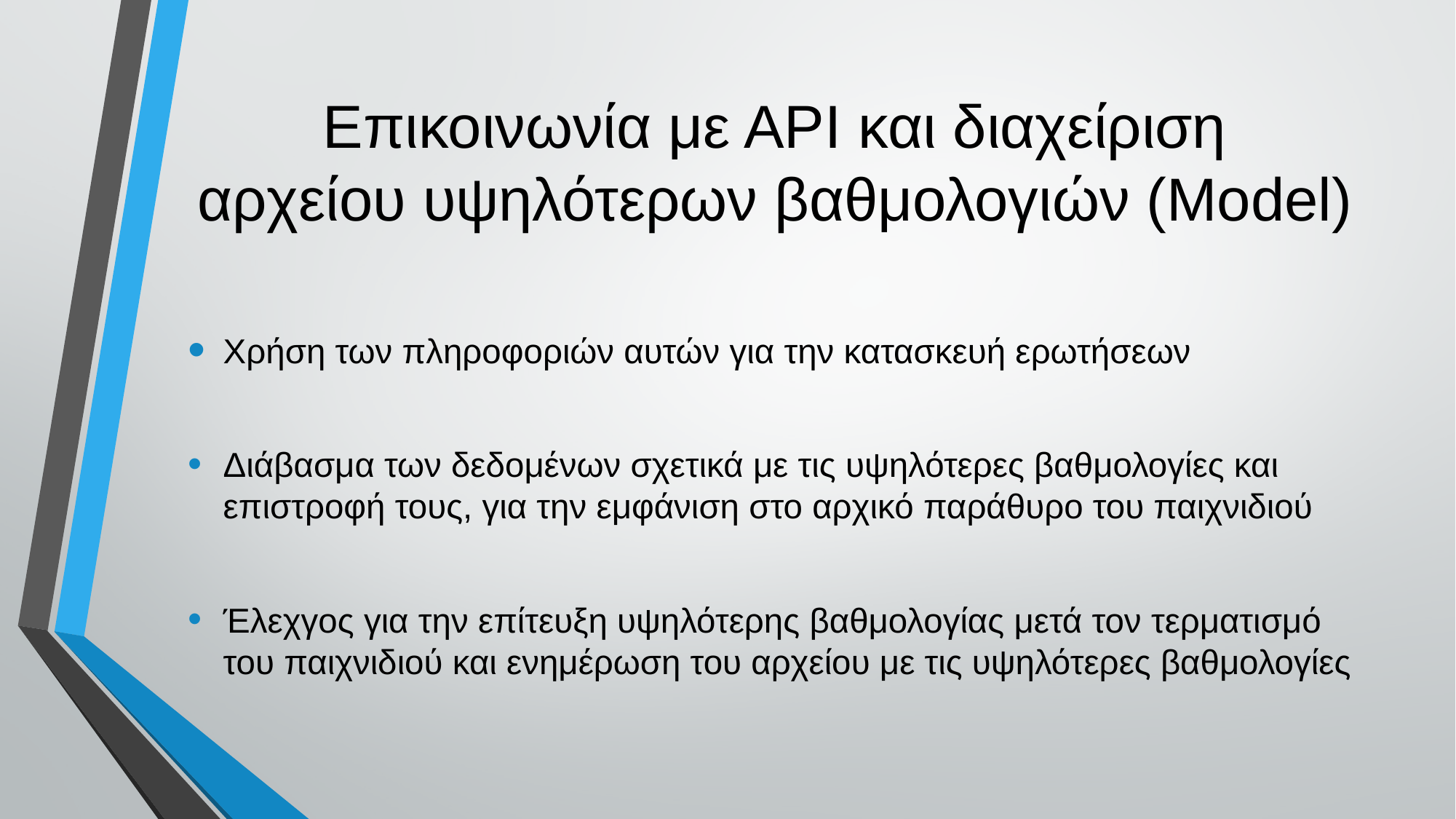

# Επικοινωνία με ΑPI και διαχείριση αρχείου υψηλότερων βαθμολογιών (Model)

Χρήση των πληροφοριών αυτών για την κατασκευή ερωτήσεων

Διάβασμα των δεδομένων σχετικά με τις υψηλότερες βαθμολογίες και επιστροφή τους, για την εμφάνιση στο αρχικό παράθυρο του παιχνιδιού

Έλεχγος για την επίτευξη υψηλότερης βαθμολογίας μετά τον τερματισμό του παιχνιδιού και ενημέρωση του αρχείου με τις υψηλότερες βαθμολογίες